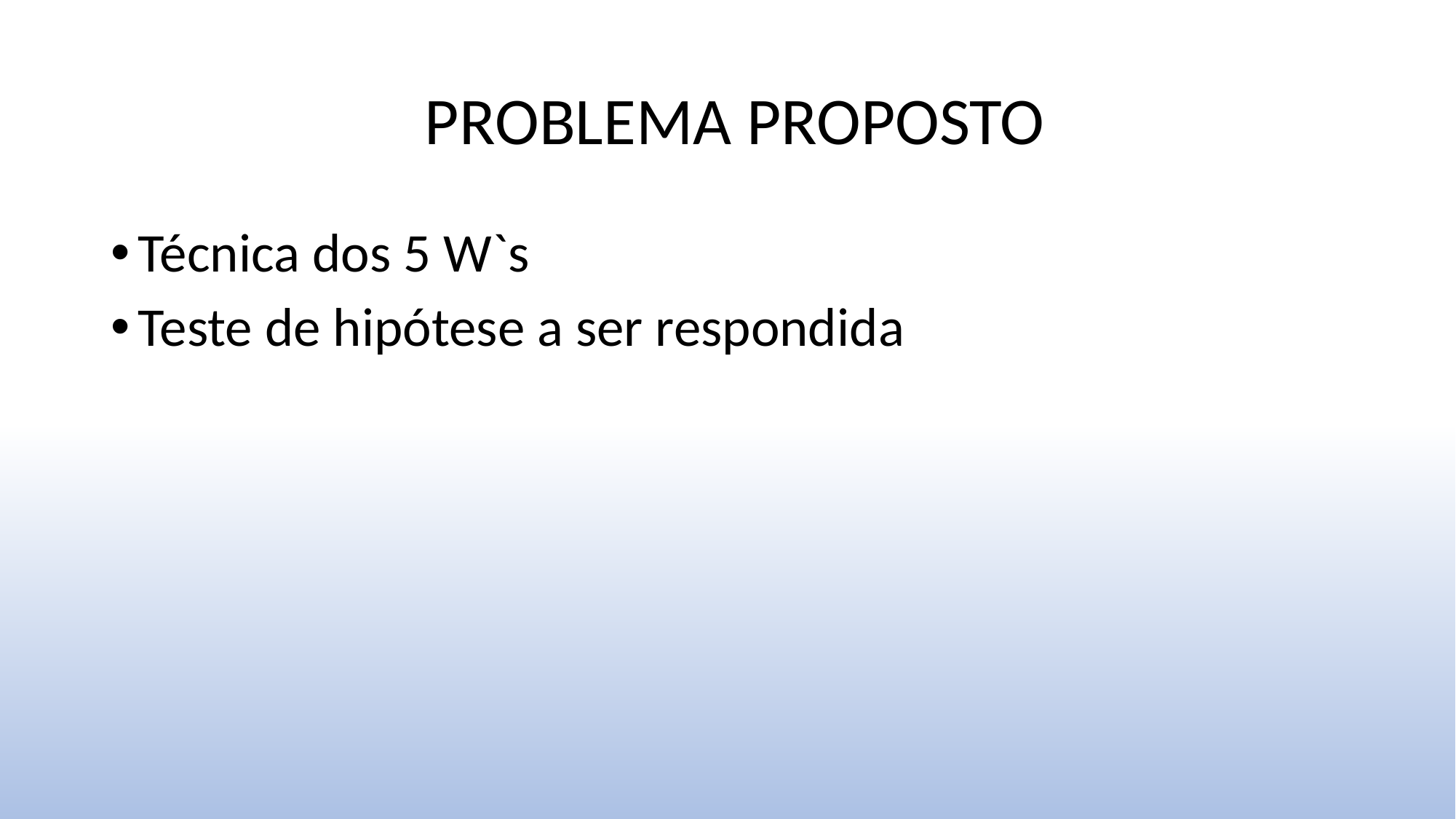

# PROBLEMA PROPOSTO
Técnica dos 5 W`s
Teste de hipótese a ser respondida